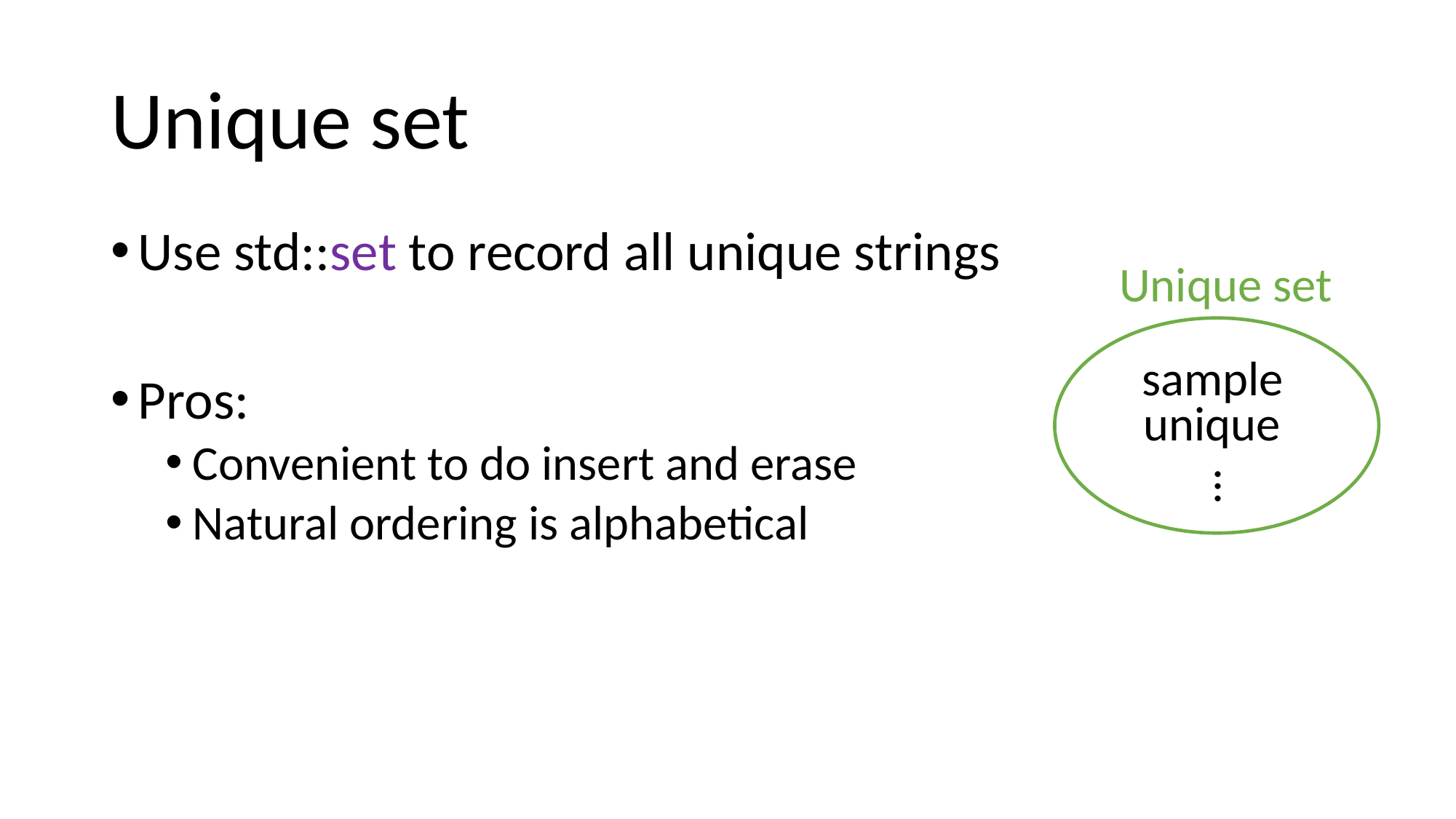

# Unique set
Use std::set to record all unique strings

Pros:
Convenient to do insert and erase
Natural ordering is alphabetical

Unique set

sample
unique
…